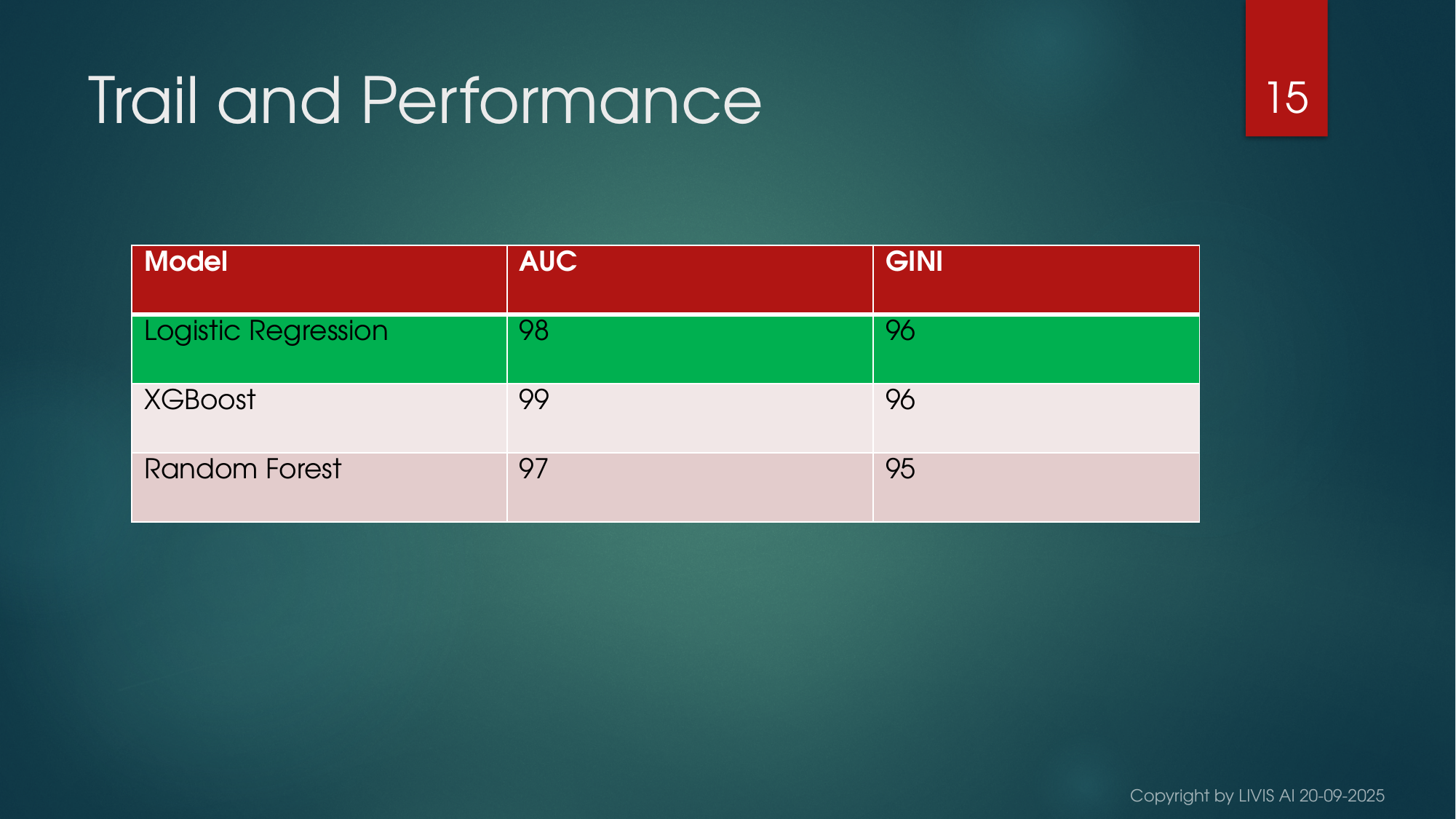

15
# Trail and Performance
| Model | AUC | GINI |
| --- | --- | --- |
| Logistic Regression | 98 | 96 |
| XGBoost | 99 | 96 |
| Random Forest | 97 | 95 |
Copyright by LIVIS AI 20-09-2025